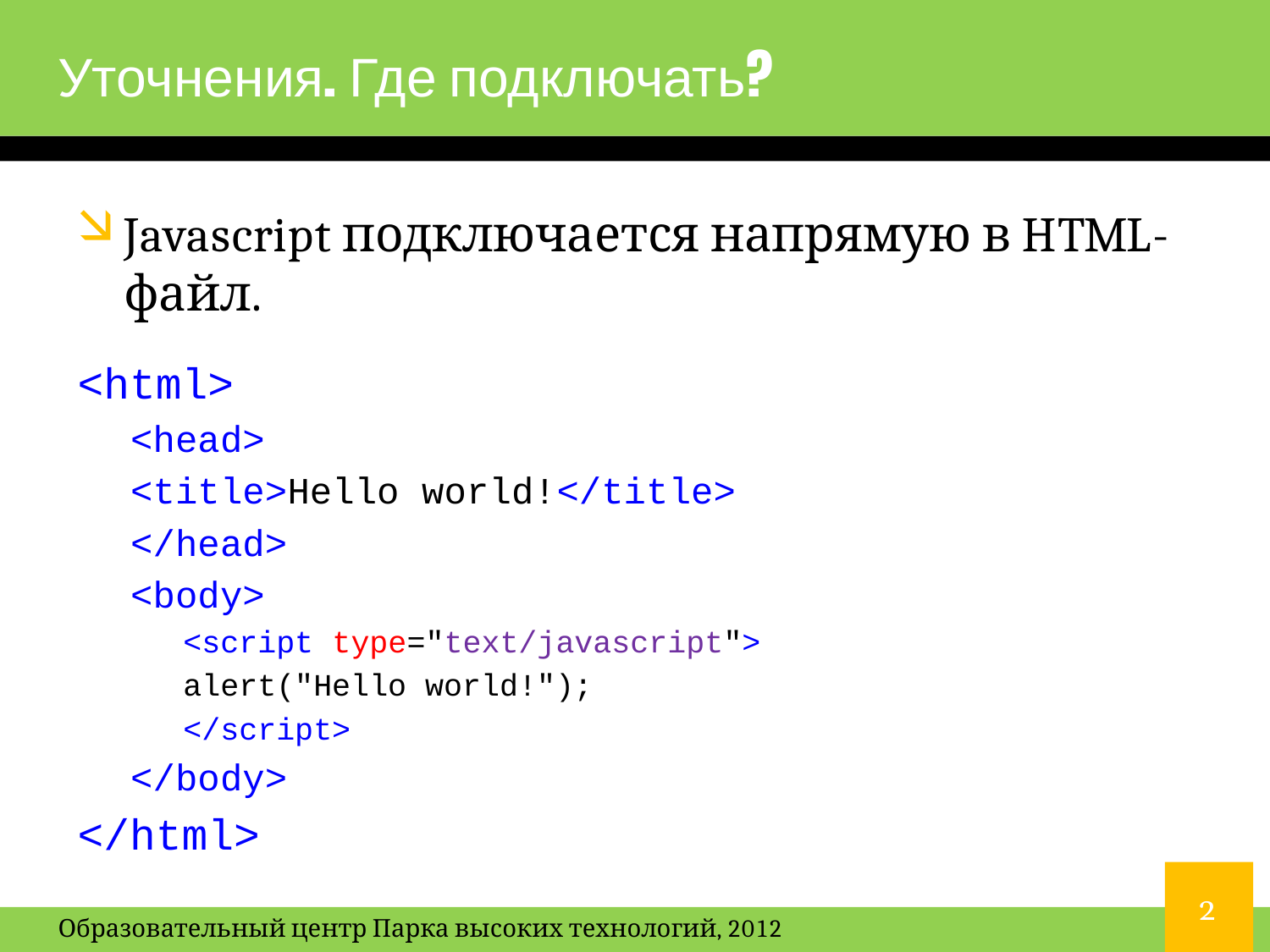

# Уточнения. Где подключать?
Javascript подключается напрямую в HTML-файл.
<html>
<head>
	<title>Hello world!</title>
</head>
<body>
<script type="text/javascript">
		alert("Hello world!");
</script>
</body>
</html>
2